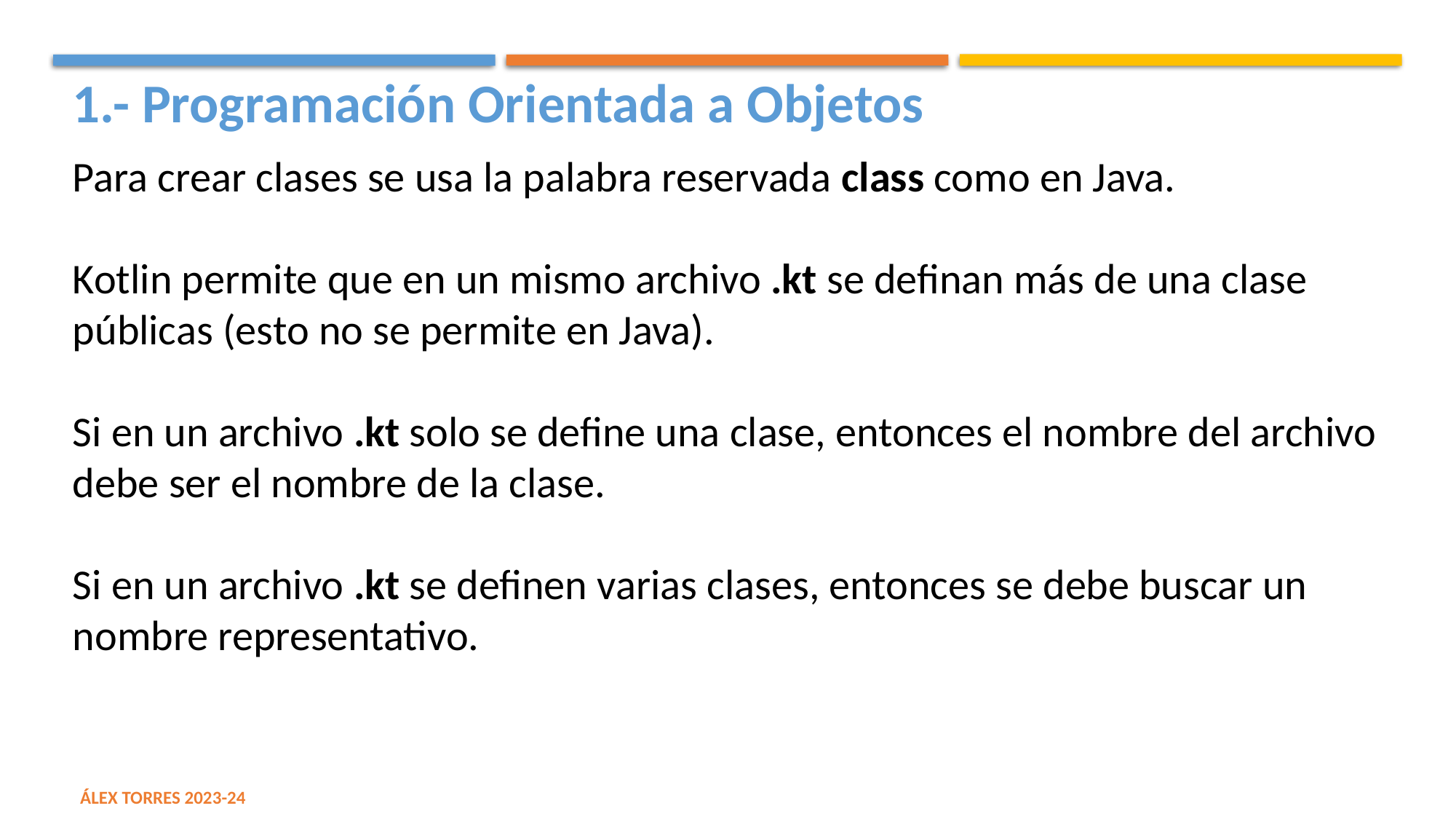

1.- Programación Orientada a Objetos
Para crear clases se usa la palabra reservada class como en Java.

Kotlin permite que en un mismo archivo .kt se definan más de una clase públicas (esto no se permite en Java).

Si en un archivo .kt solo se define una clase, entonces el nombre del archivo debe ser el nombre de la clase.

Si en un archivo .kt se definen varias clases, entonces se debe buscar un nombre representativo.